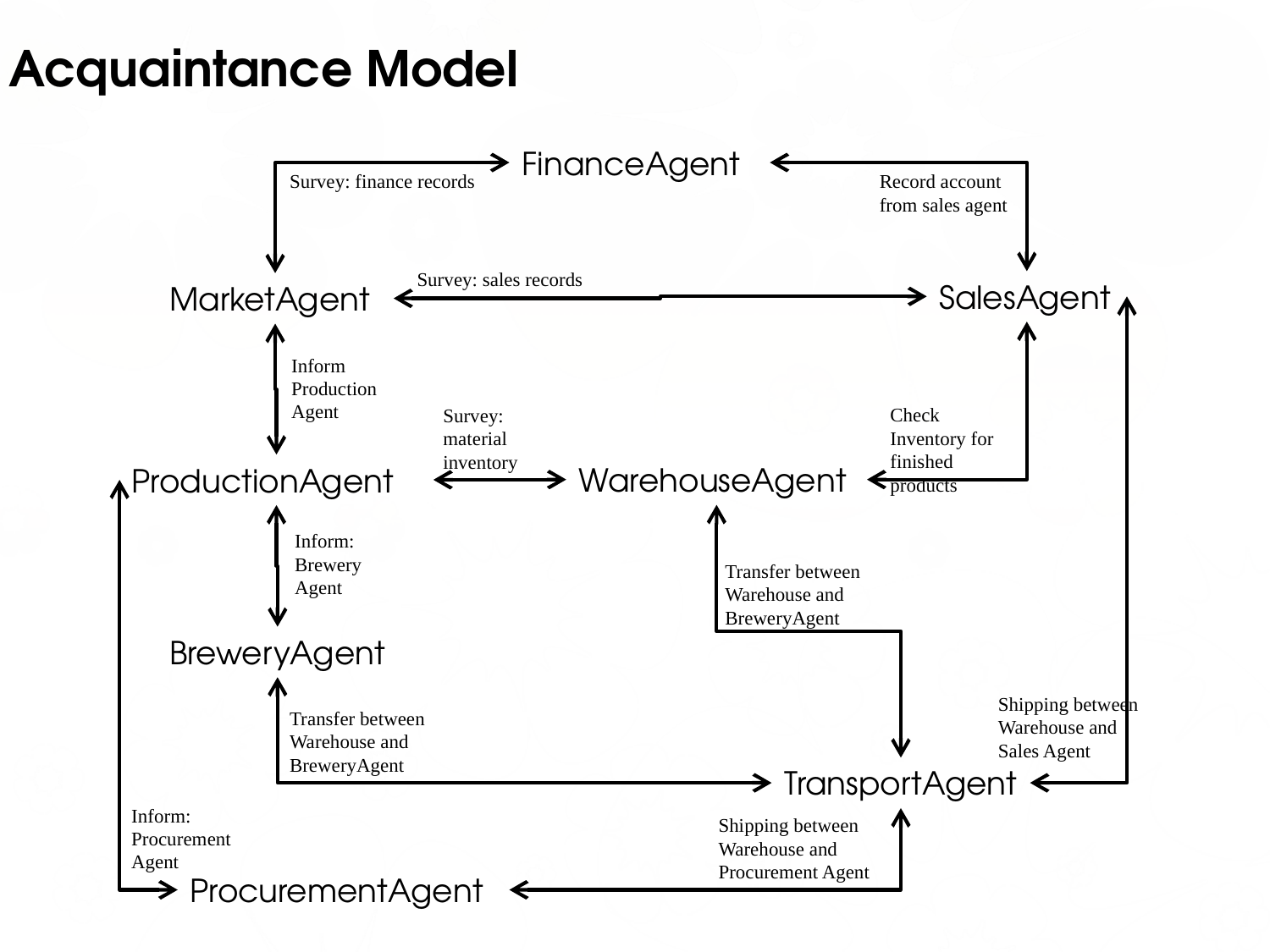

Acquaintance Model
FinanceAgent
Record account from sales agent
Survey: finance records
Survey: sales records
SalesAgent
MarketAgent
Inform Production Agent
Check Inventory for finished products
Survey: material inventory
WarehouseAgent
ProductionAgent
Inform:
Brewery Agent
Transfer between Warehouse and BreweryAgent
BreweryAgent
Shipping between Warehouse and Sales Agent
Transfer between Warehouse and BreweryAgent
TransportAgent
Inform:
Procurement Agent
Shipping between Warehouse and Procurement Agent
ProcurementAgent